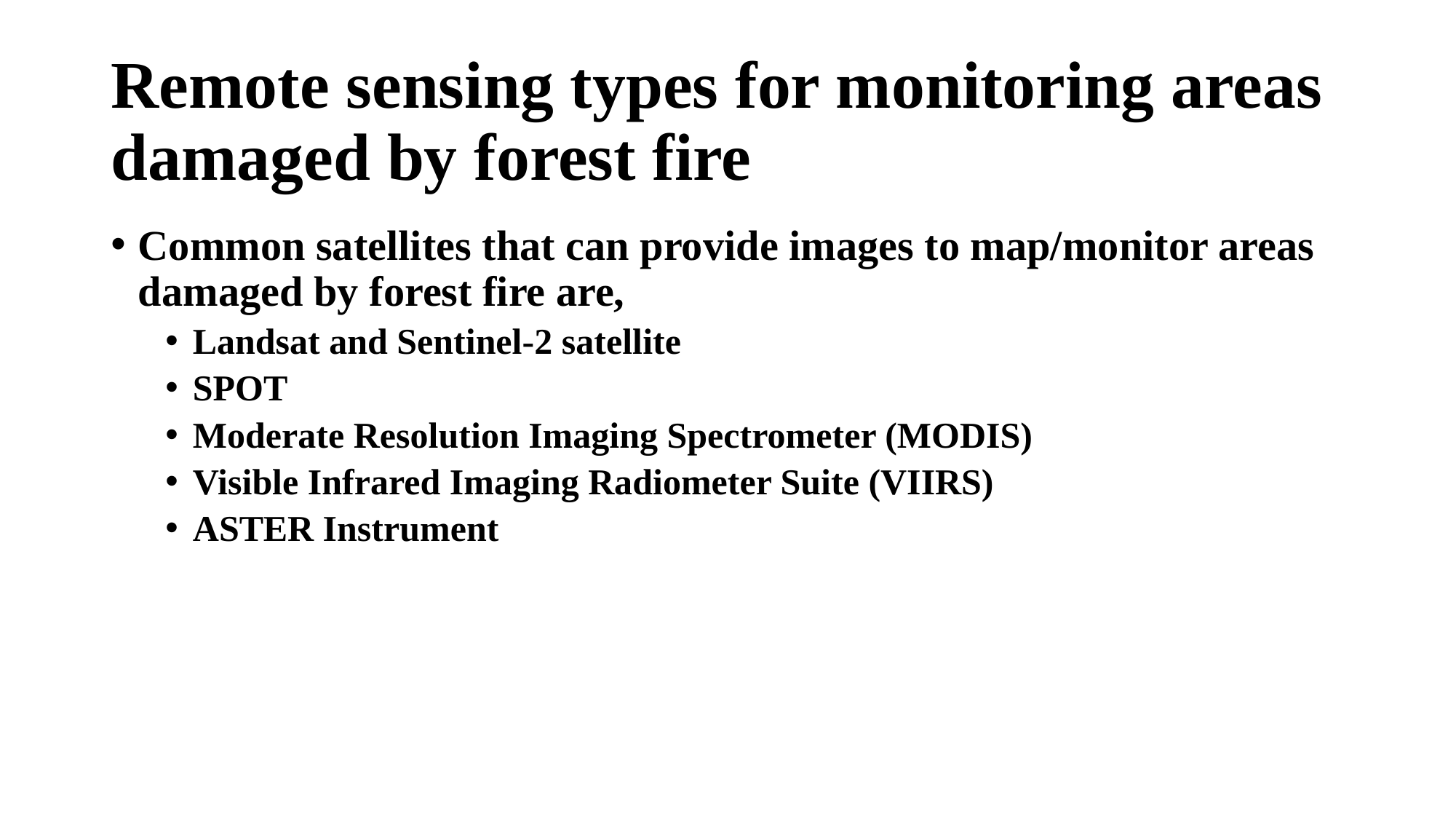

# Remote sensing types for monitoring areas damaged by forest fire
Common satellites that can provide images to map/monitor areas damaged by forest fire are,
Landsat and Sentinel-2 satellite
SPOT
Moderate Resolution Imaging Spectrometer (MODIS)
Visible Infrared Imaging Radiometer Suite (VIIRS)
ASTER Instrument